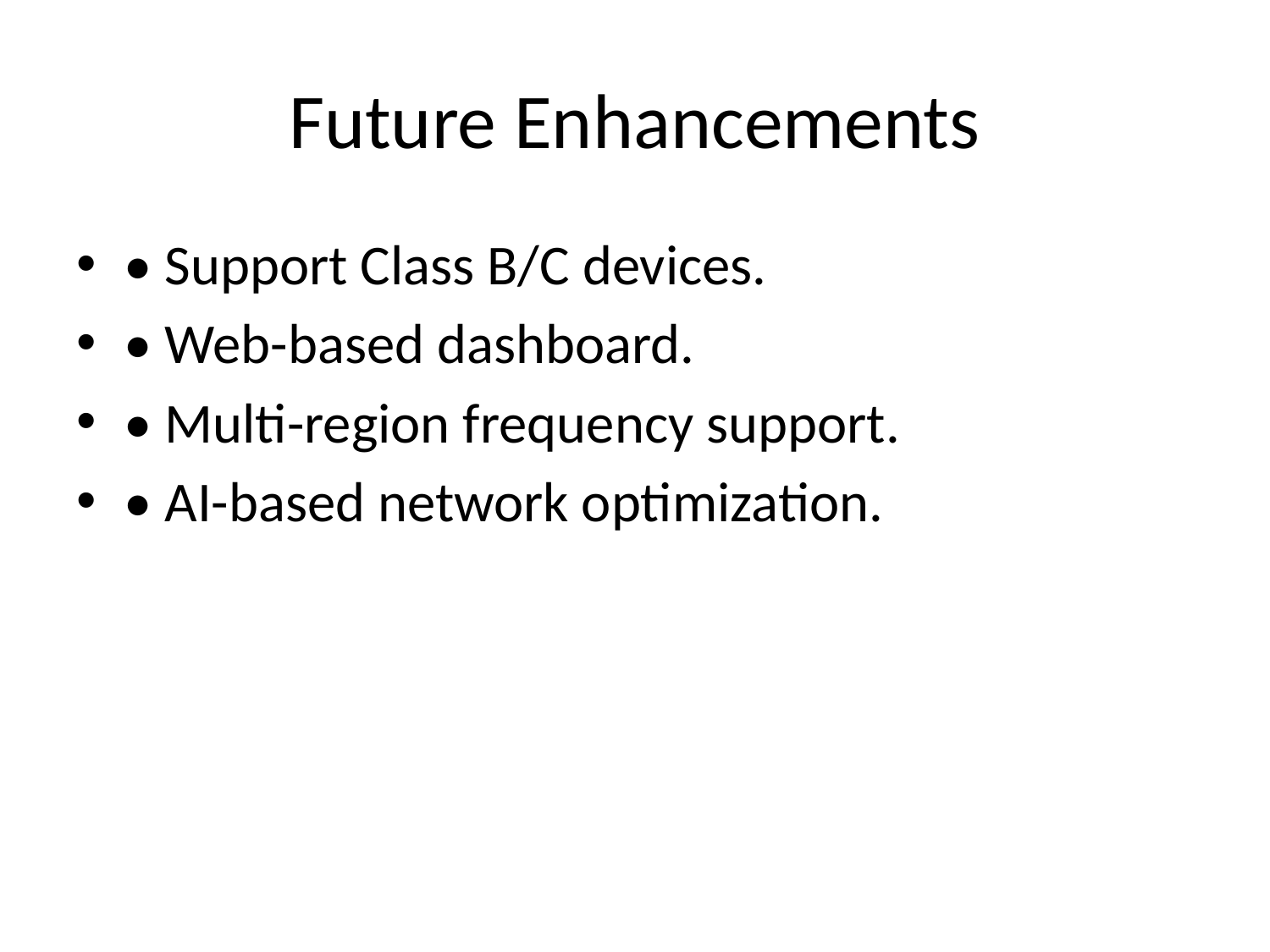

# Future Enhancements
• Support Class B/C devices.
• Web-based dashboard.
• Multi-region frequency support.
• AI-based network optimization.